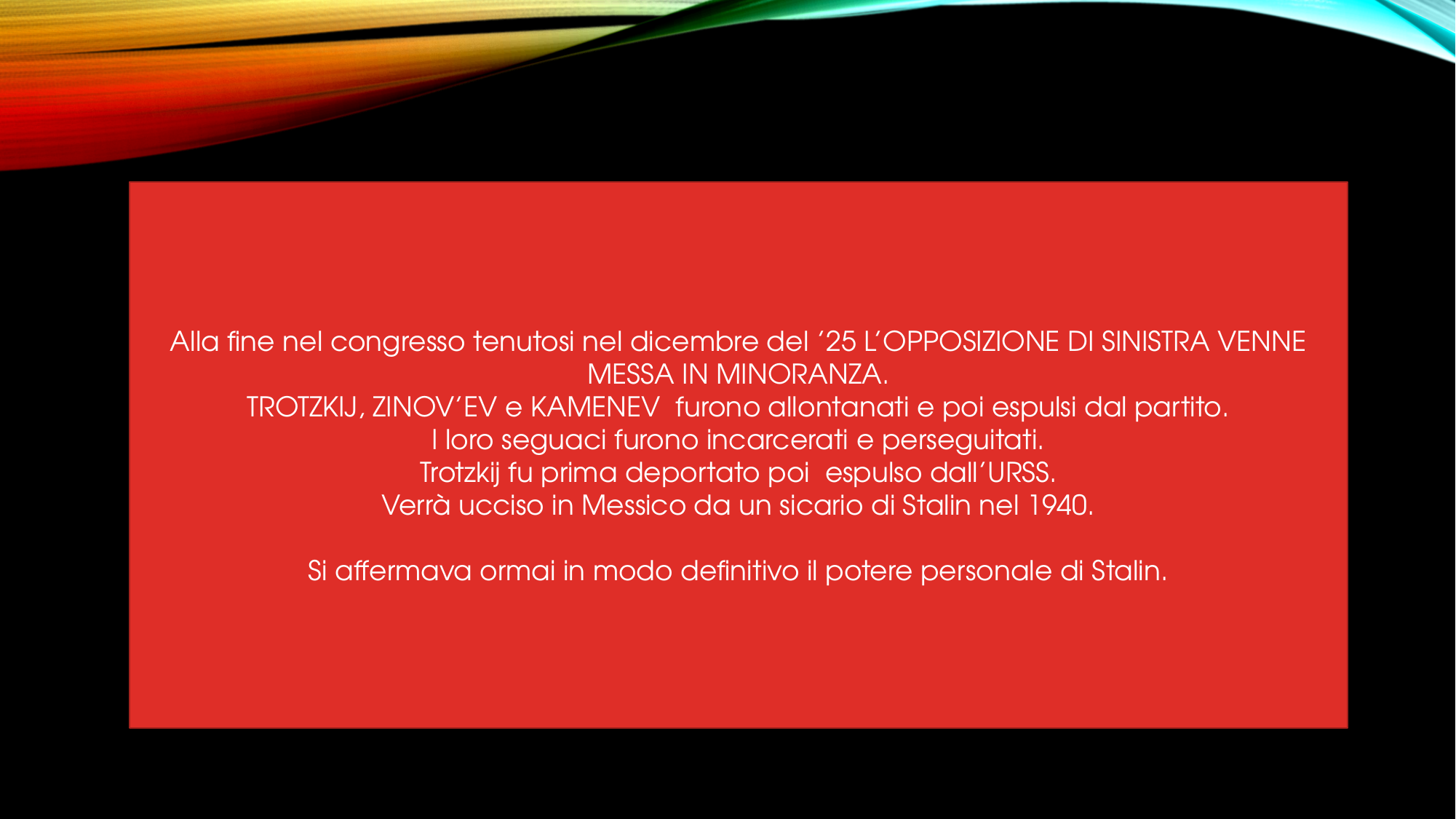

Alla fine nel congresso tenutosi nel dicembre del ’25 L’OPPOSIZIONE DI SINISTRA VENNE MESSA IN MINORANZA.
TROTZKIJ, ZINOV’EV e KAMENEV  furono allontanati e poi espulsi dal partito.
I loro seguaci furono incarcerati e perseguitati.
Trotzkij fu prima deportato poi  espulso dall’URSS.
Verrà ucciso in Messico da un sicario di Stalin nel 1940.

Si affermava ormai in modo definitivo il potere personale di Stalin.